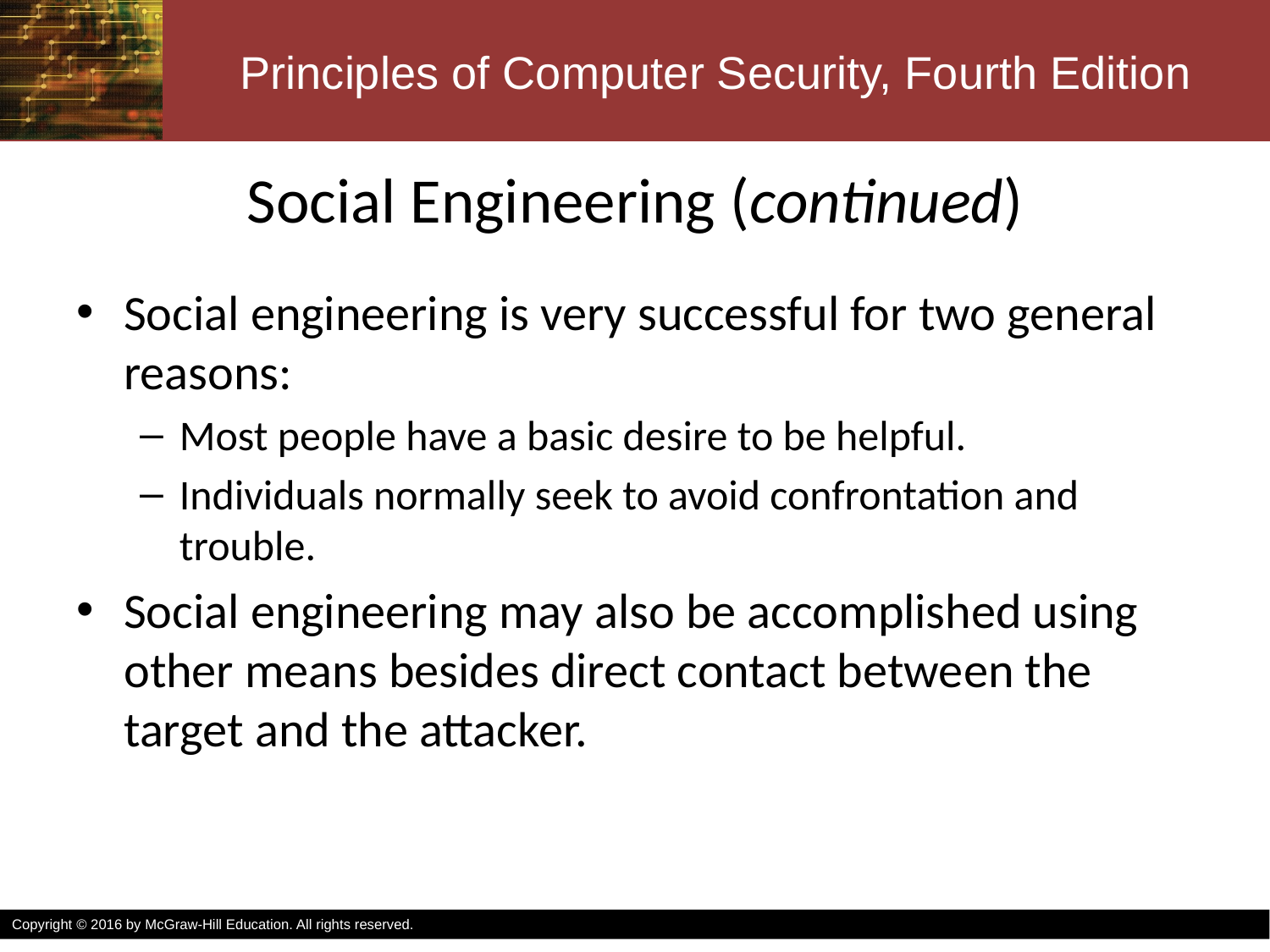

# Social Engineering (continued)
Social engineering is very successful for two general reasons:
Most people have a basic desire to be helpful.
Individuals normally seek to avoid confrontation and trouble.
Social engineering may also be accomplished using other means besides direct contact between the target and the attacker.